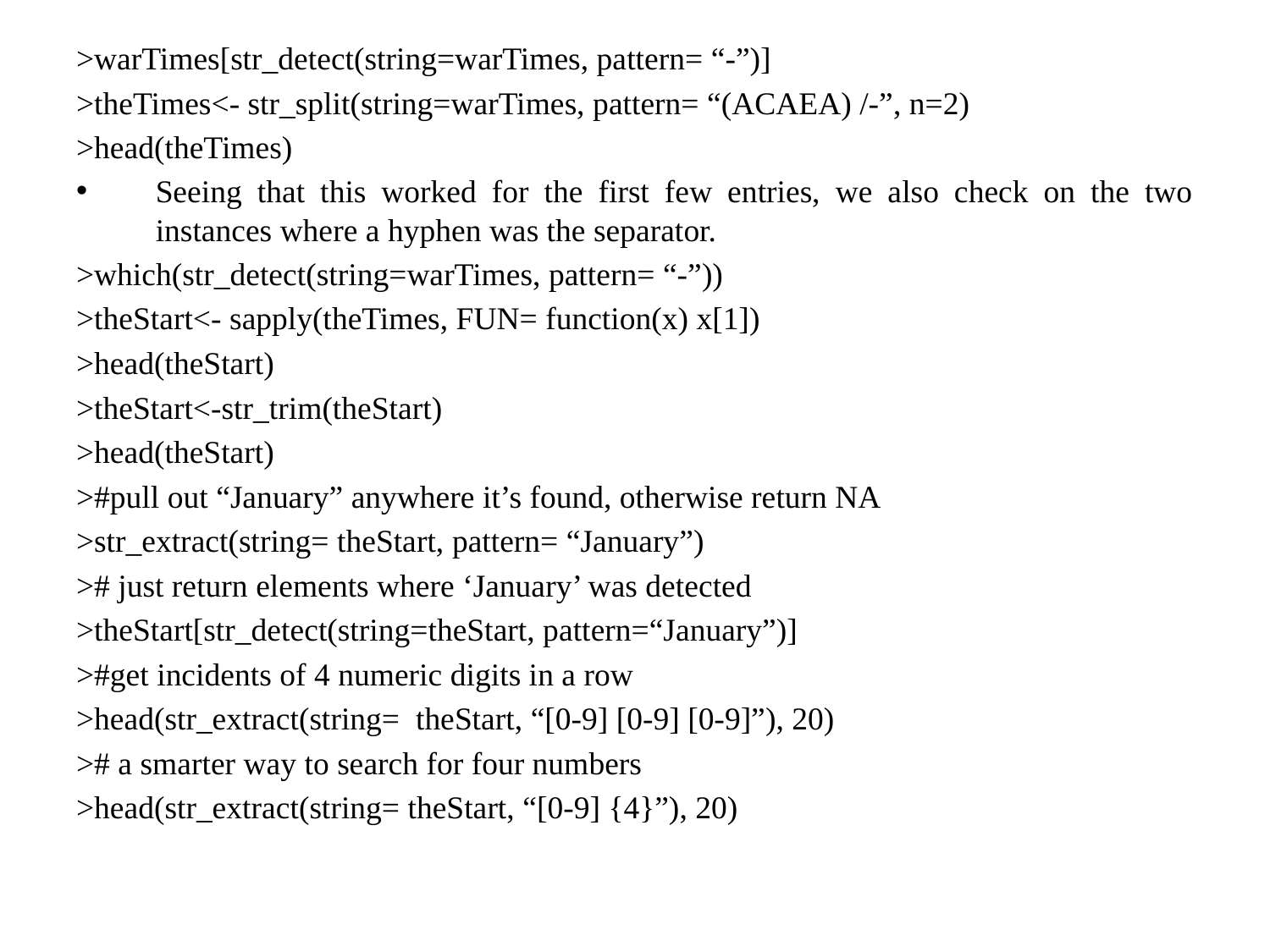

>warTimes[str_detect(string=warTimes, pattern= “-”)]
>theTimes<- str_split(string=warTimes, pattern= “(ACAEA) /-”, n=2)
>head(theTimes)
Seeing that this worked for the first few entries, we also check on the two instances where a hyphen was the separator.
>which(str_detect(string=warTimes, pattern= “-”))
>theStart<- sapply(theTimes, FUN= function(x) x[1])
>head(theStart)
>theStart<-str_trim(theStart)
>head(theStart)
>#pull out “January” anywhere it’s found, otherwise return NA
>str_extract(string= theStart, pattern= “January”)
># just return elements where ‘January’ was detected
>theStart[str_detect(string=theStart, pattern=“January”)]
>#get incidents of 4 numeric digits in a row
>head(str_extract(string=  theStart, “[0-9] [0-9] [0-9]”), 20)
># a smarter way to search for four numbers
>head(str_extract(string= theStart, “[0-9] {4}”), 20)